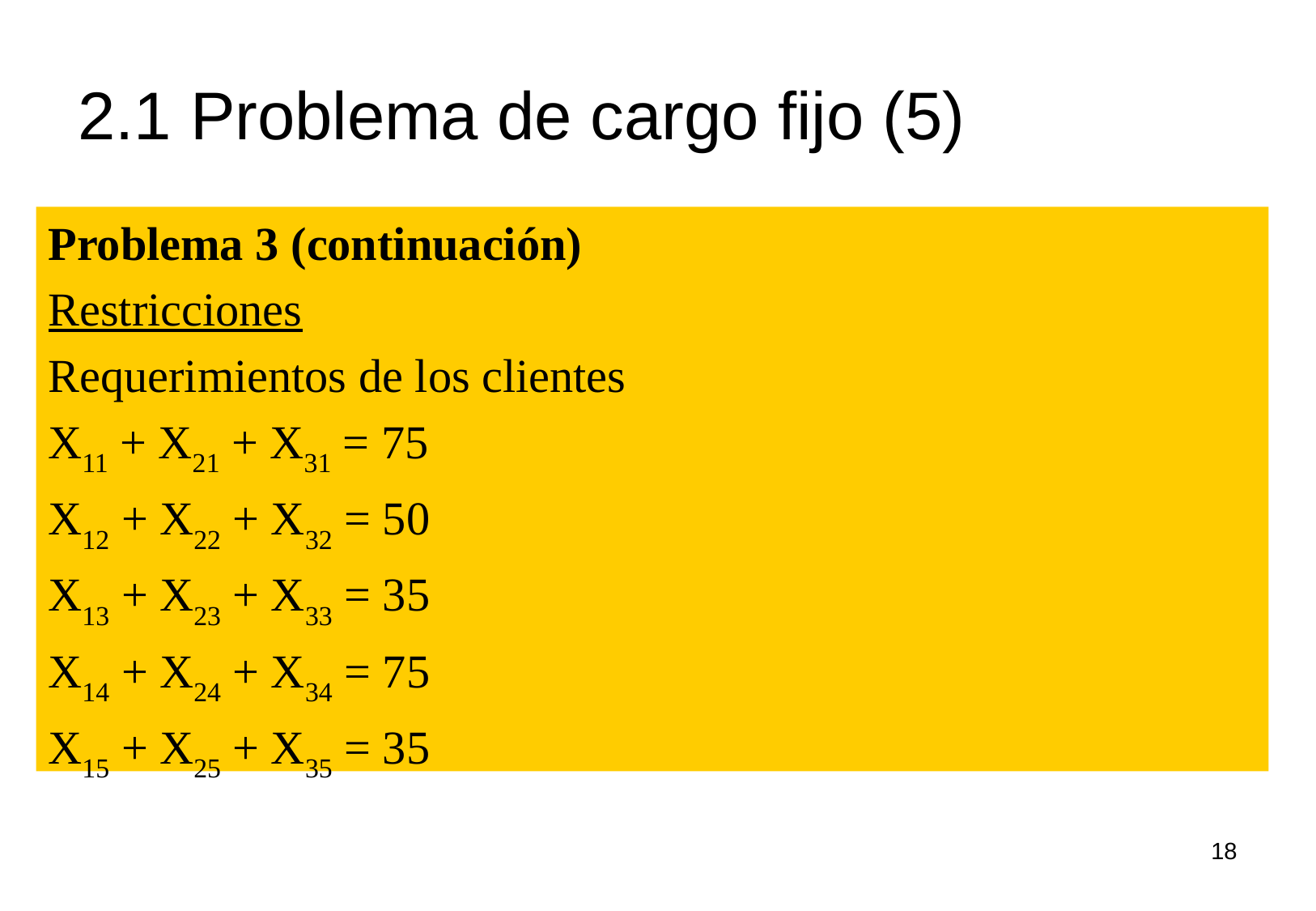

# 2.1 Problema de cargo fijo (5)
Problema 3 (continuación)
Restricciones
Requerimientos de los clientes
X11 + X21 + X31 = 75
X12 + X22 + X32 = 50
X13 + X23 + X33 = 35
X14 + X24 + X34 = 75
X15 + X25 + X35 = 35
18